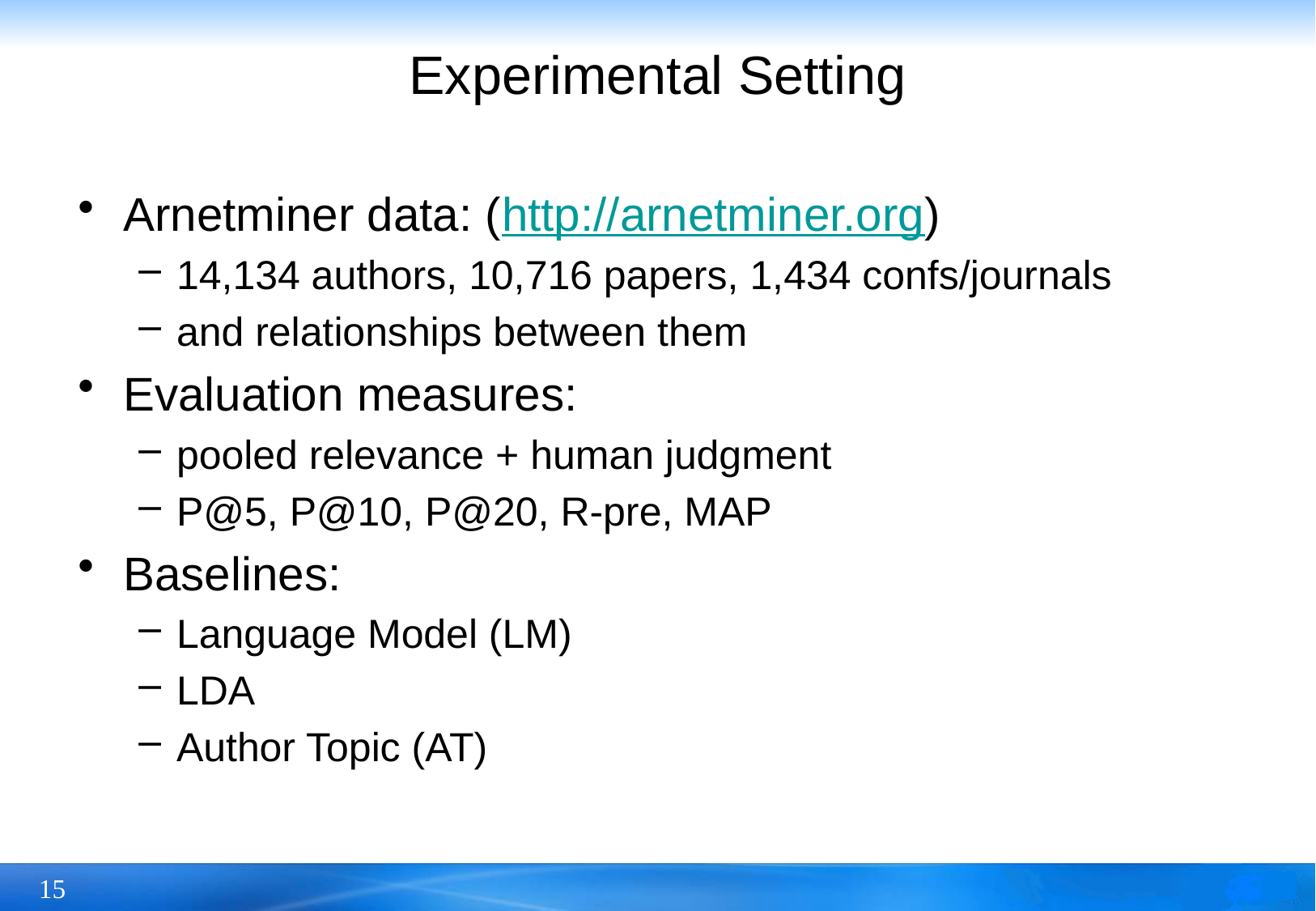

# Experimental Setting
Arnetminer data: (http://arnetminer.org)
14,134 authors, 10,716 papers, 1,434 confs/journals
and relationships between them
Evaluation measures:
pooled relevance + human judgment
P@5, P@10, P@20, R-pre, MAP
Baselines:
Language Model (LM)
LDA
Author Topic (AT)